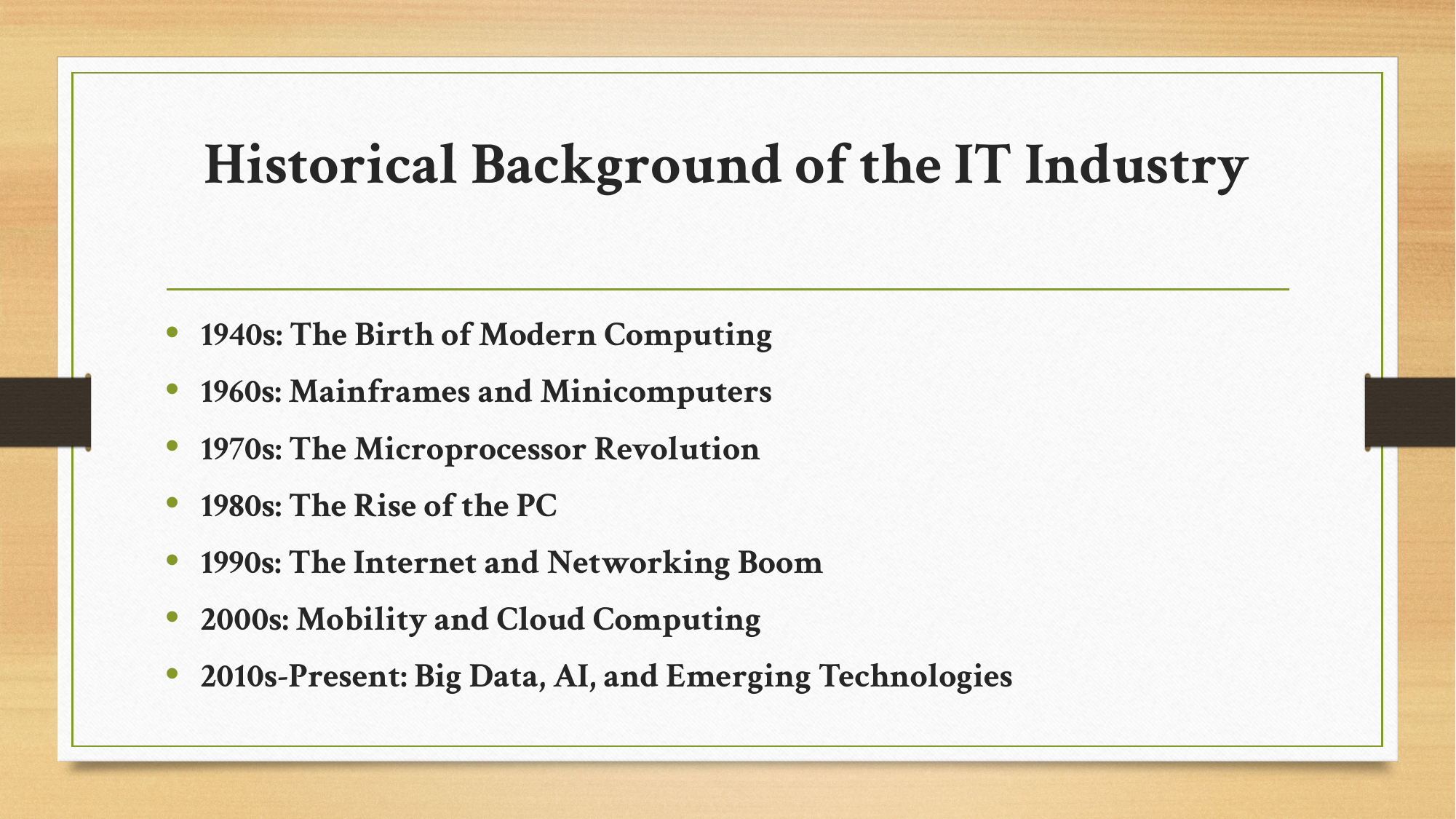

# Historical Background of the IT Industry
1940s: The Birth of Modern Computing
1960s: Mainframes and Minicomputers
1970s: The Microprocessor Revolution
1980s: The Rise of the PC
1990s: The Internet and Networking Boom
2000s: Mobility and Cloud Computing
2010s-Present: Big Data, AI, and Emerging Technologies